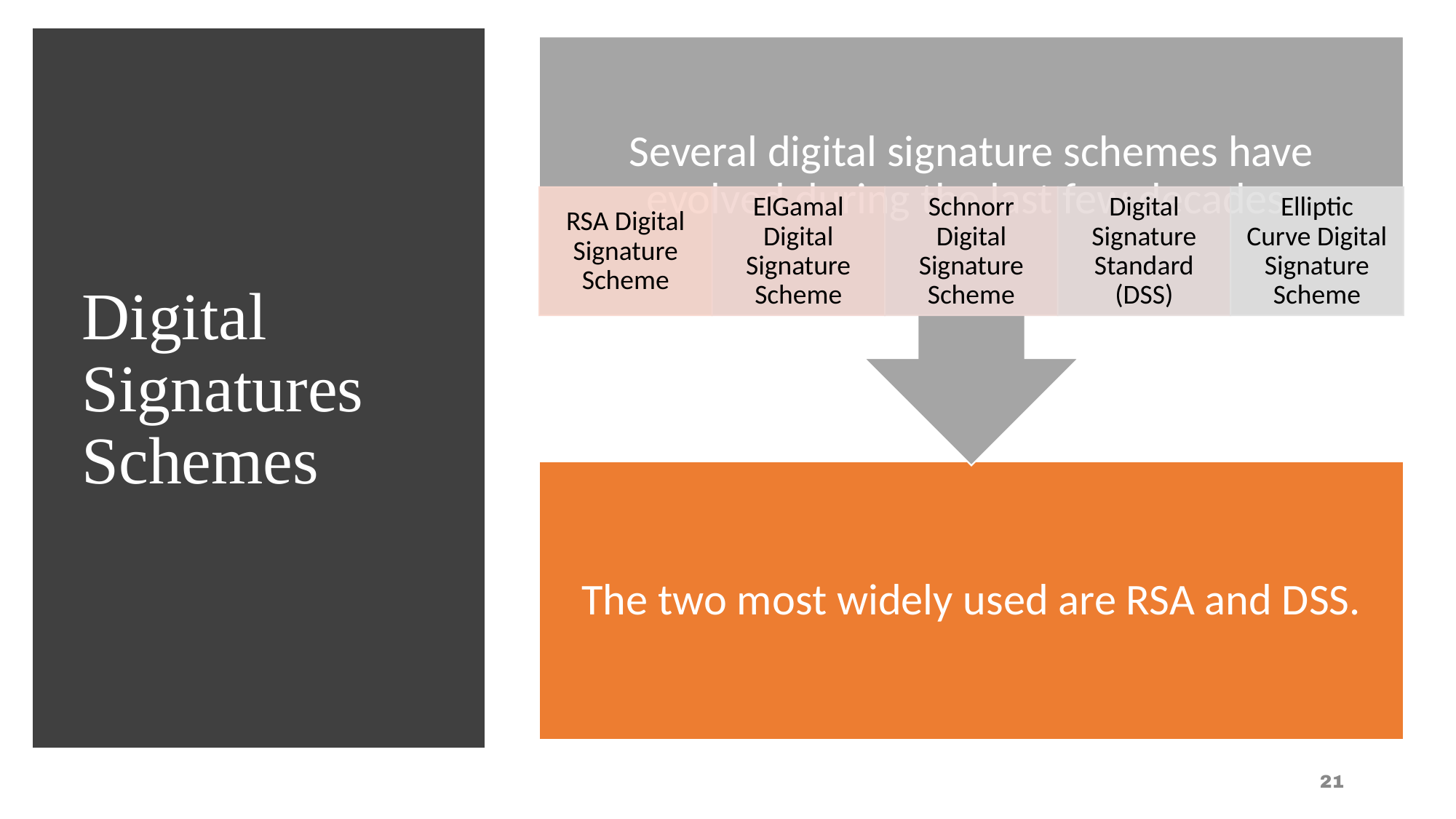

The two most widely used are RSA and DSS.
Several digital signature schemes have evolved during the last few decades.
RSA Digital Signature Scheme
ElGamal Digital Signature Scheme
Schnorr Digital Signature Scheme
Digital Signature Standard (DSS)
Elliptic Curve Digital Signature Scheme
# Digital Signatures Schemes
21